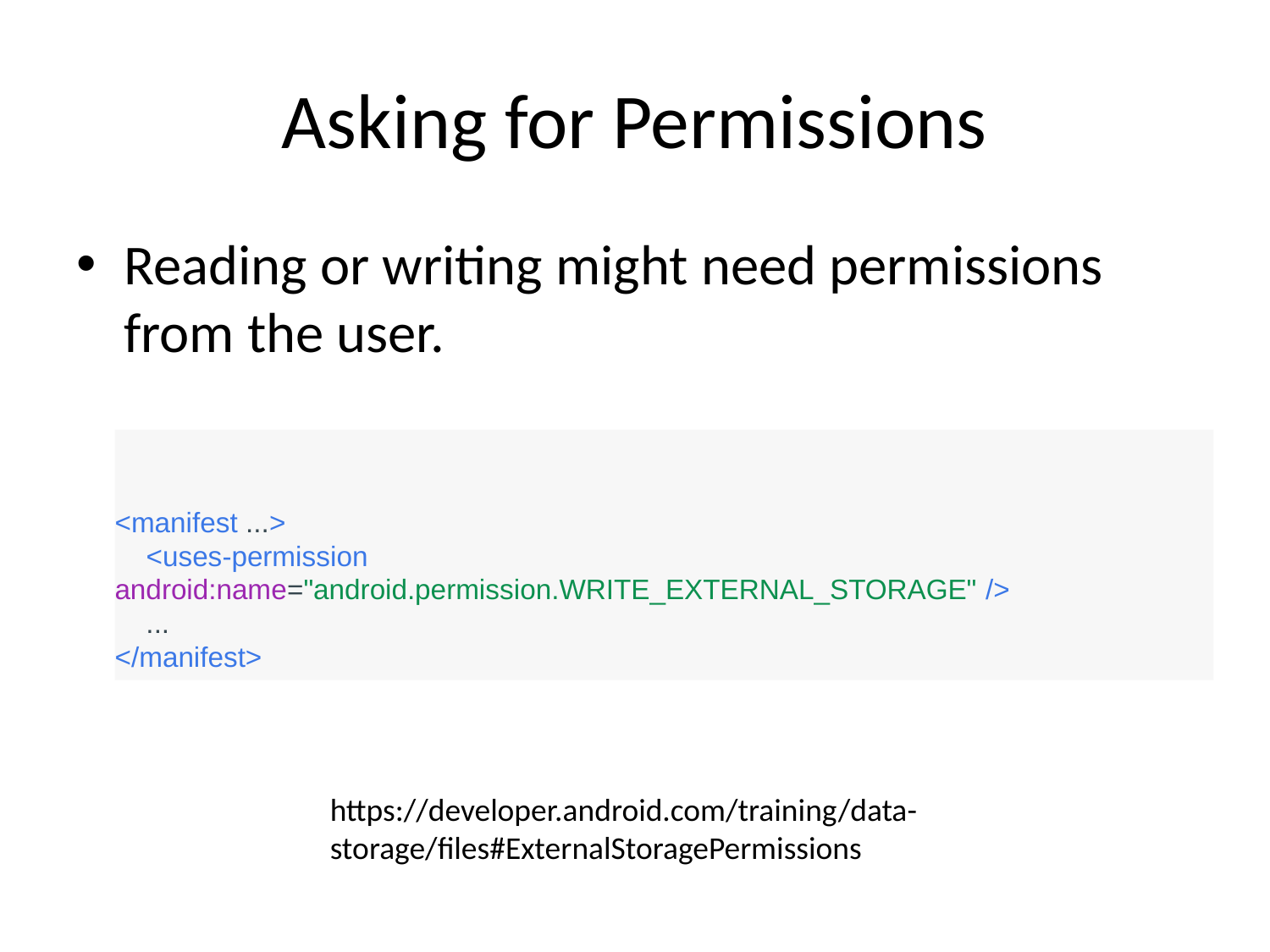

# Asking for Permissions
Reading or writing might need permissions from the user.

<manifest ...>
    <uses-permission android:name="android.permission.WRITE_EXTERNAL_STORAGE" />
    ...
</manifest>
https://developer.android.com/training/data-storage/files#ExternalStoragePermissions